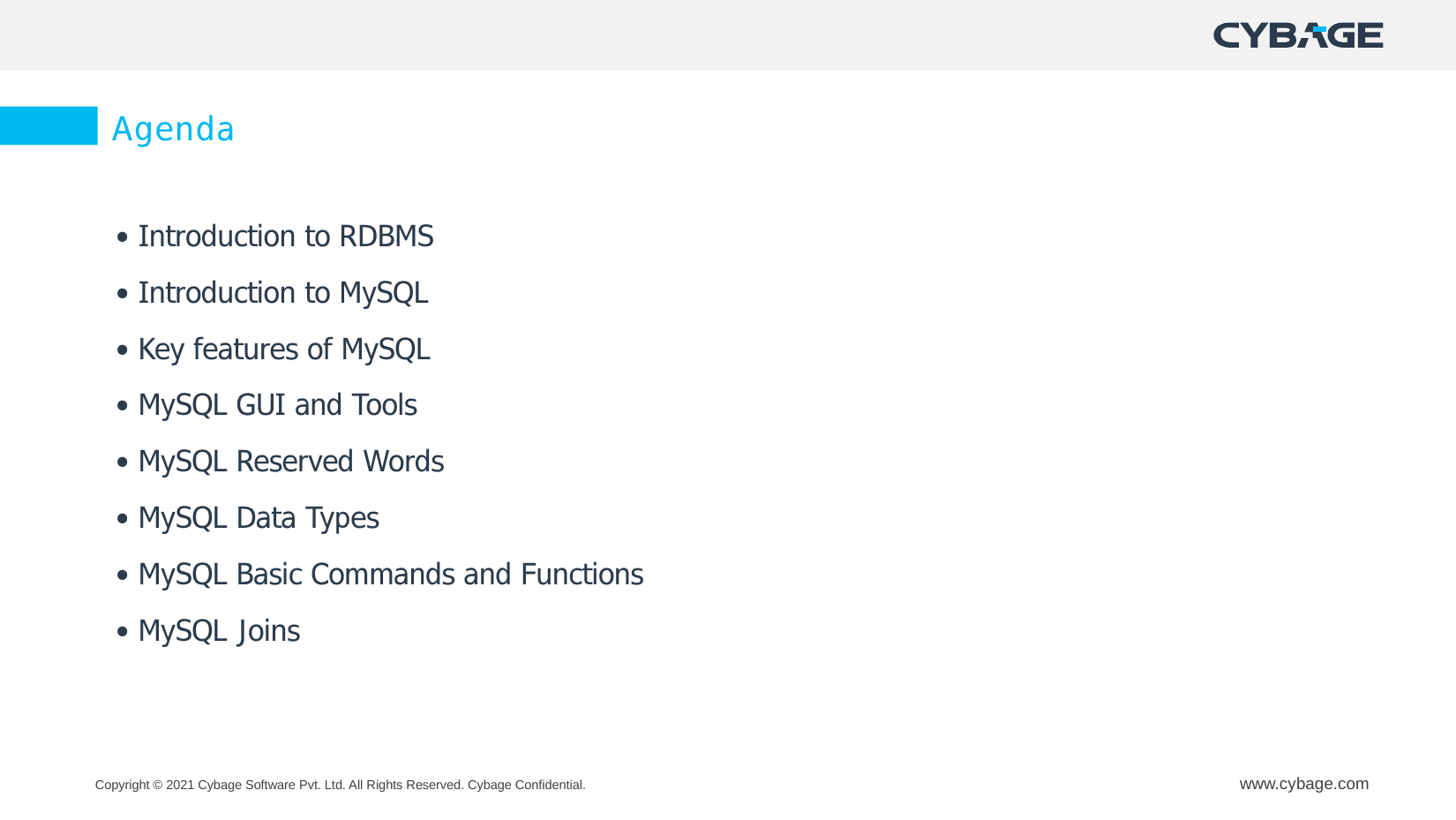

Agenda

• Introduction to RDBMS
• Introduction to MySQL
• Key features of MySQL
• MySQL GUI and Tools
• MySQL Reserved Words
• MySQL Data Types
• MySQL Basic Commands and Functions
• MySQL Joins